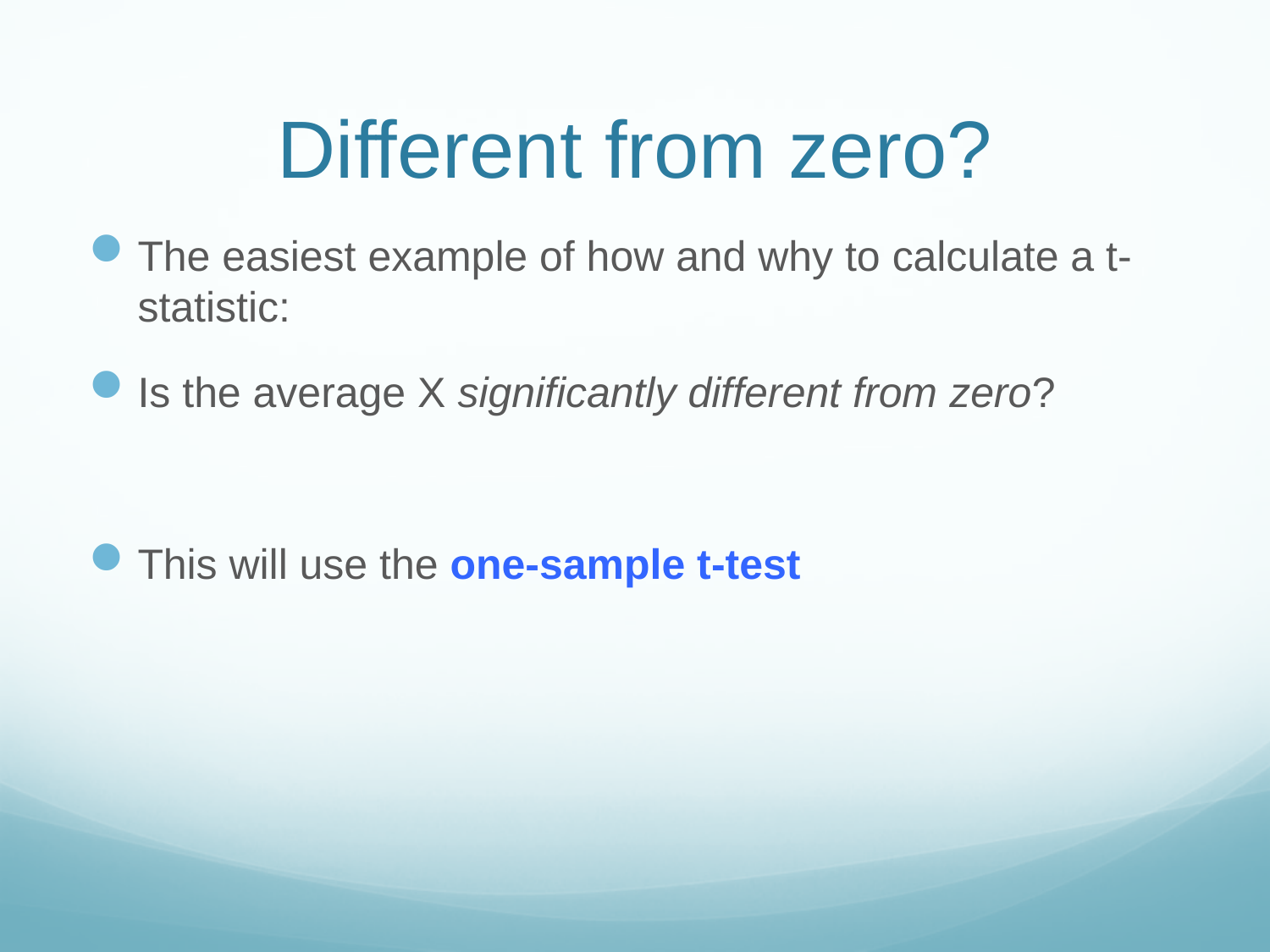

# Different from zero?
The easiest example of how and why to calculate a t-statistic:
Is the average X significantly different from zero?

This will use the one-sample t-test